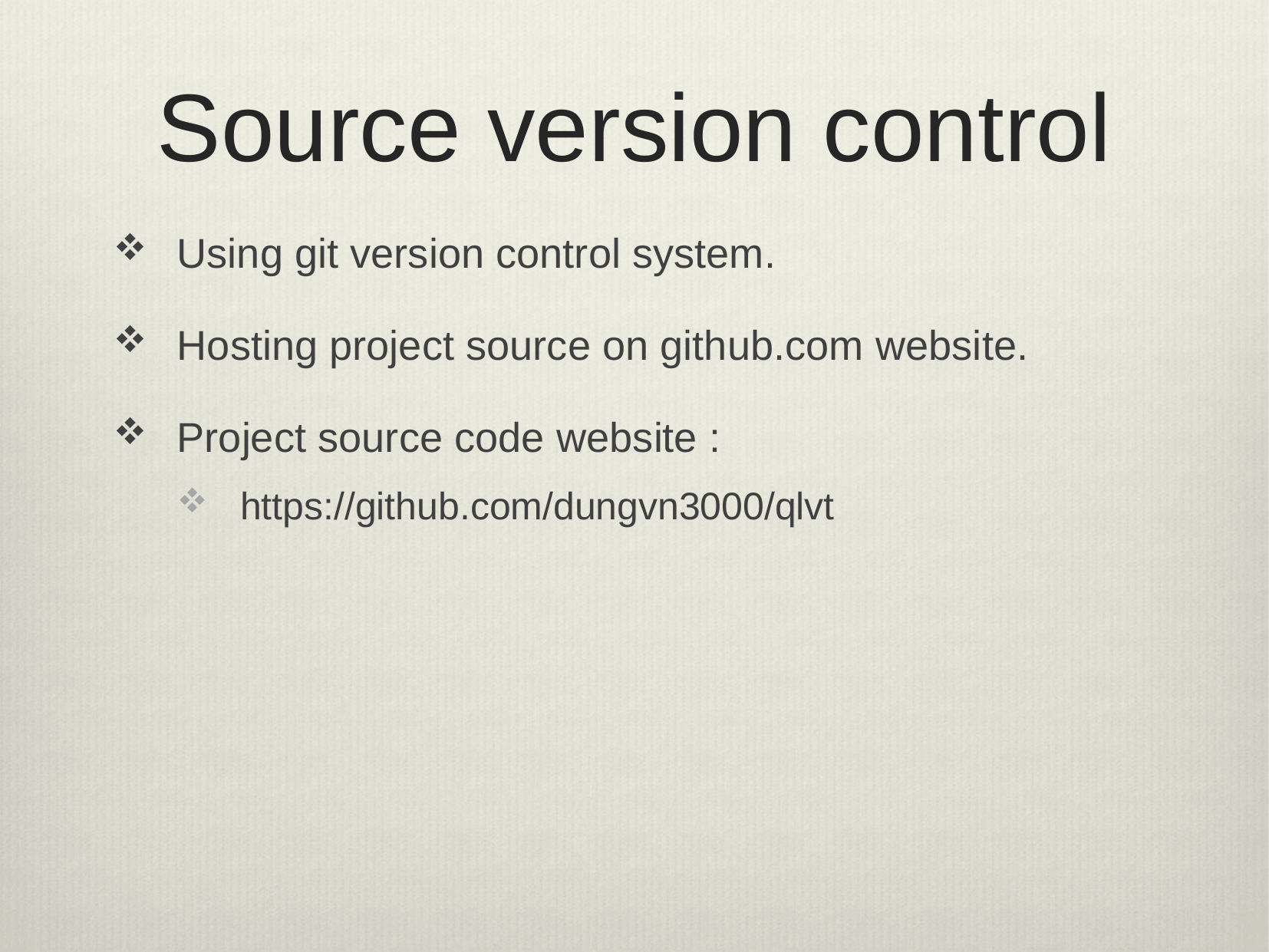

# Source version control
Using git version control system.
Hosting project source on github.com website.
Project source code website :
https://github.com/dungvn3000/qlvt